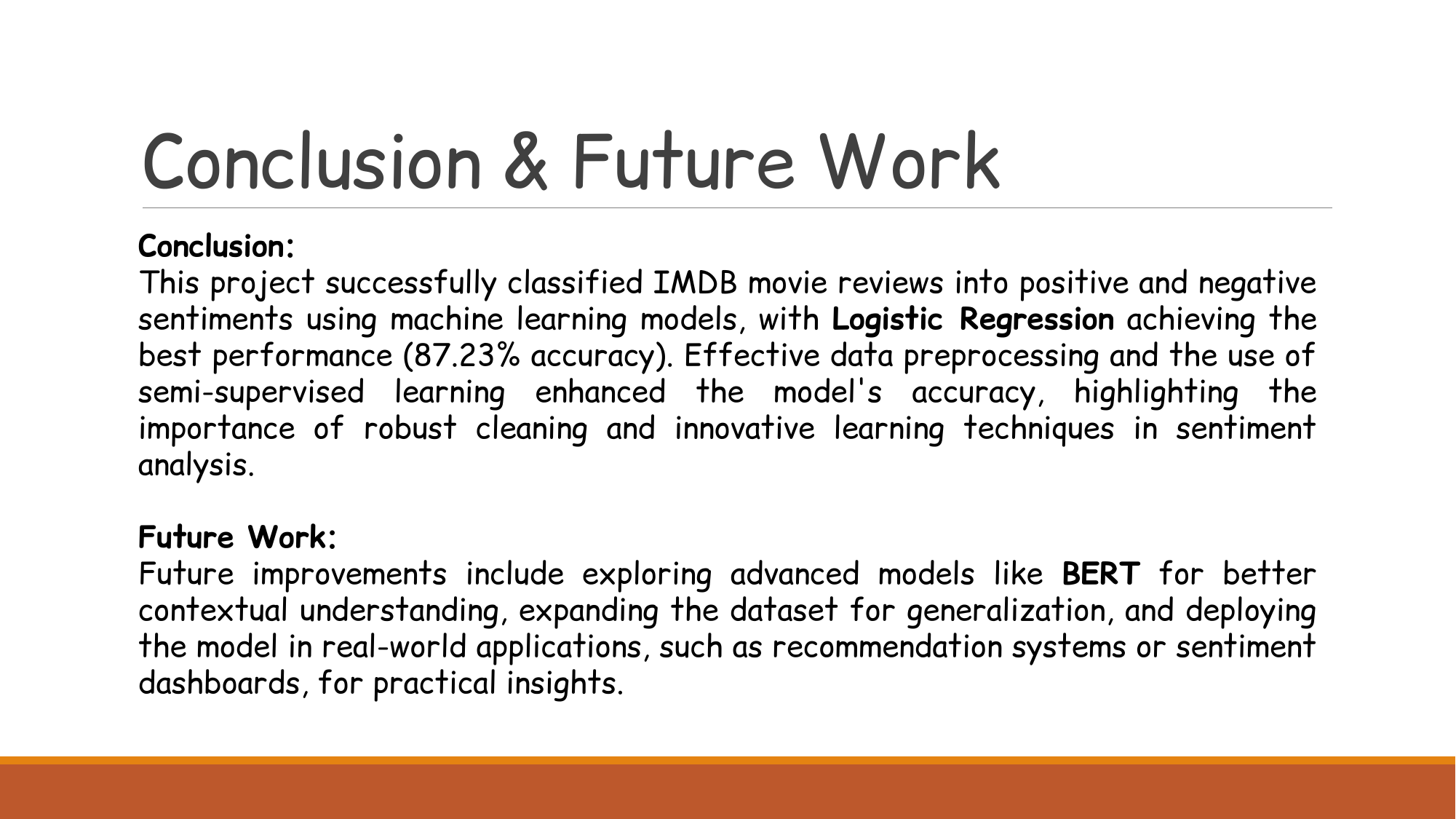

# Conclusion & Future Work
Conclusion:
This project successfully classified IMDB movie reviews into positive and negative sentiments using machine learning models, with Logistic Regression achieving the best performance (87.23% accuracy). Effective data preprocessing and the use of semi-supervised learning enhanced the model's accuracy, highlighting the importance of robust cleaning and innovative learning techniques in sentiment analysis.

Future Work:
Future improvements include exploring advanced models like BERT for better contextual understanding, expanding the dataset for generalization, and deploying the model in real-world applications, such as recommendation systems or sentiment dashboards, for practical insights.